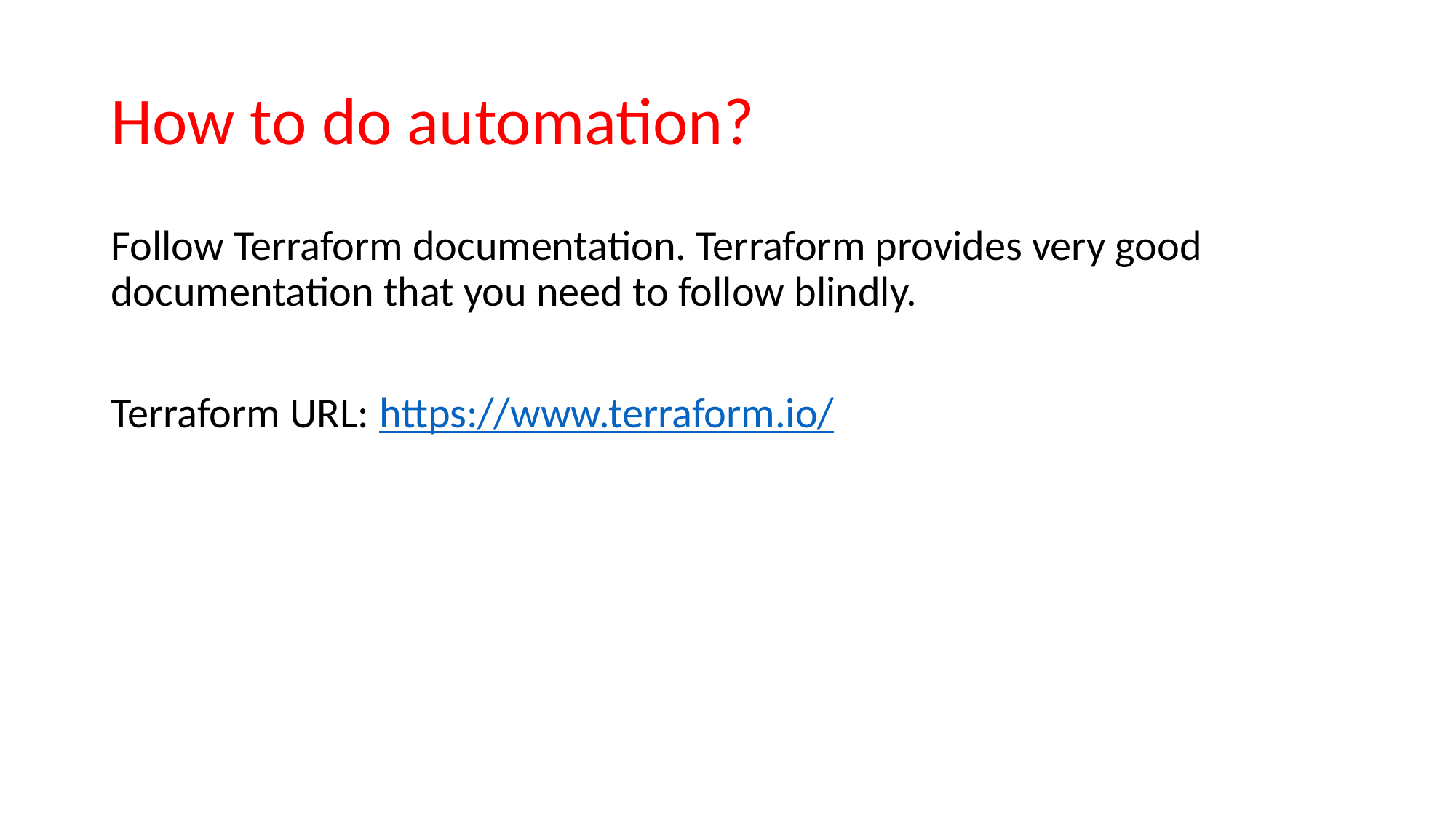

# How to do automation?
Follow Terraform documentation. Terraform provides very good documentation that you need to follow blindly.

Terraform URL: https://www.terraform.io/